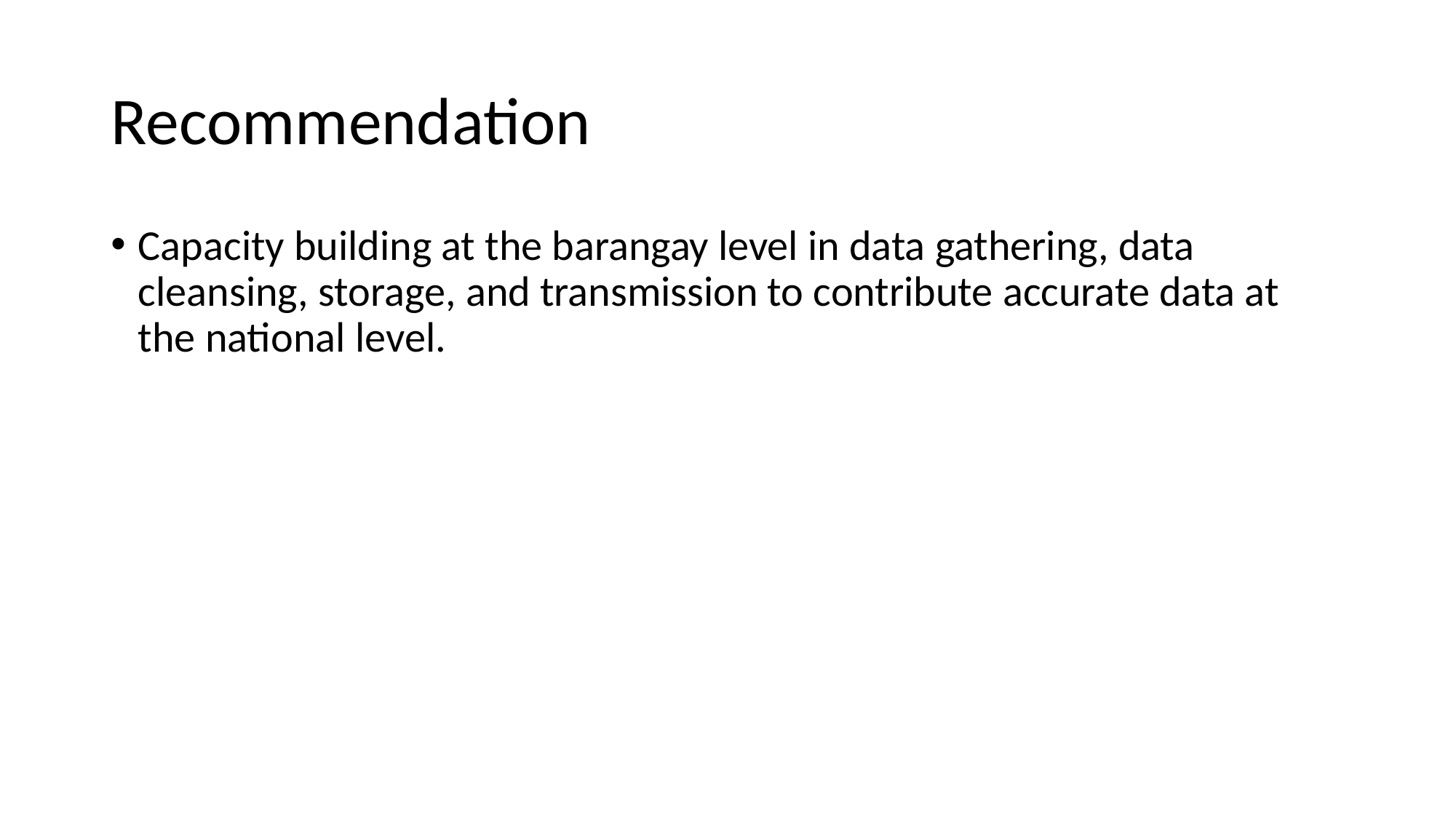

# Recommendation
Capacity building at the barangay level in data gathering, data cleansing, storage, and transmission to contribute accurate data at the national level.